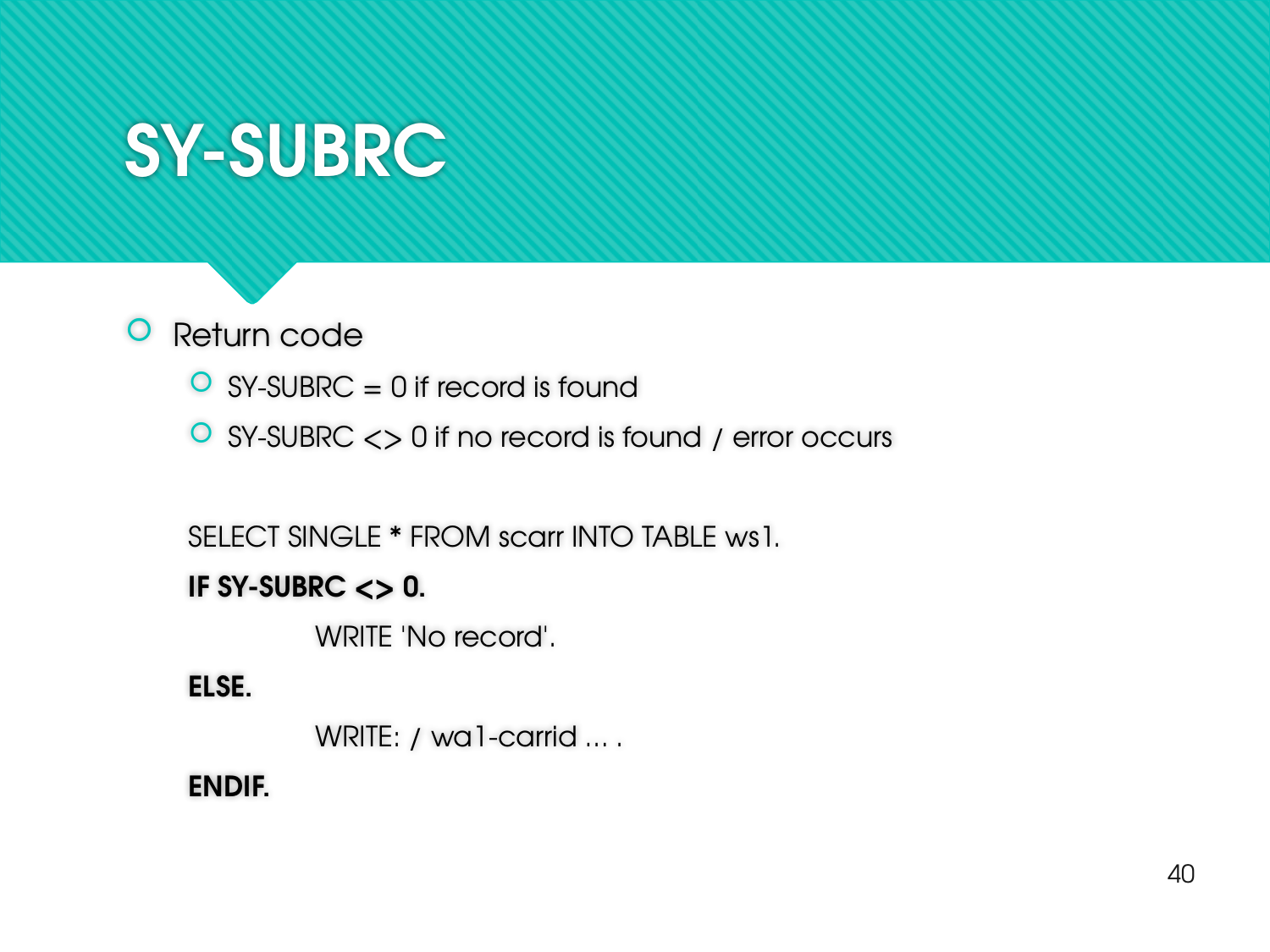

# SY-SUBRC
Return code
SY-SUBRC = 0 if record is found
SY-SUBRC <> 0 if no record is found / error occurs

SELECT SINGLE * FROM scarr INTO TABLE ws1.
IF SY-SUBRC <> 0.
	WRITE 'No record'.
ELSE.
	WRITE: / wa1-carrid … .
ENDIF.
40